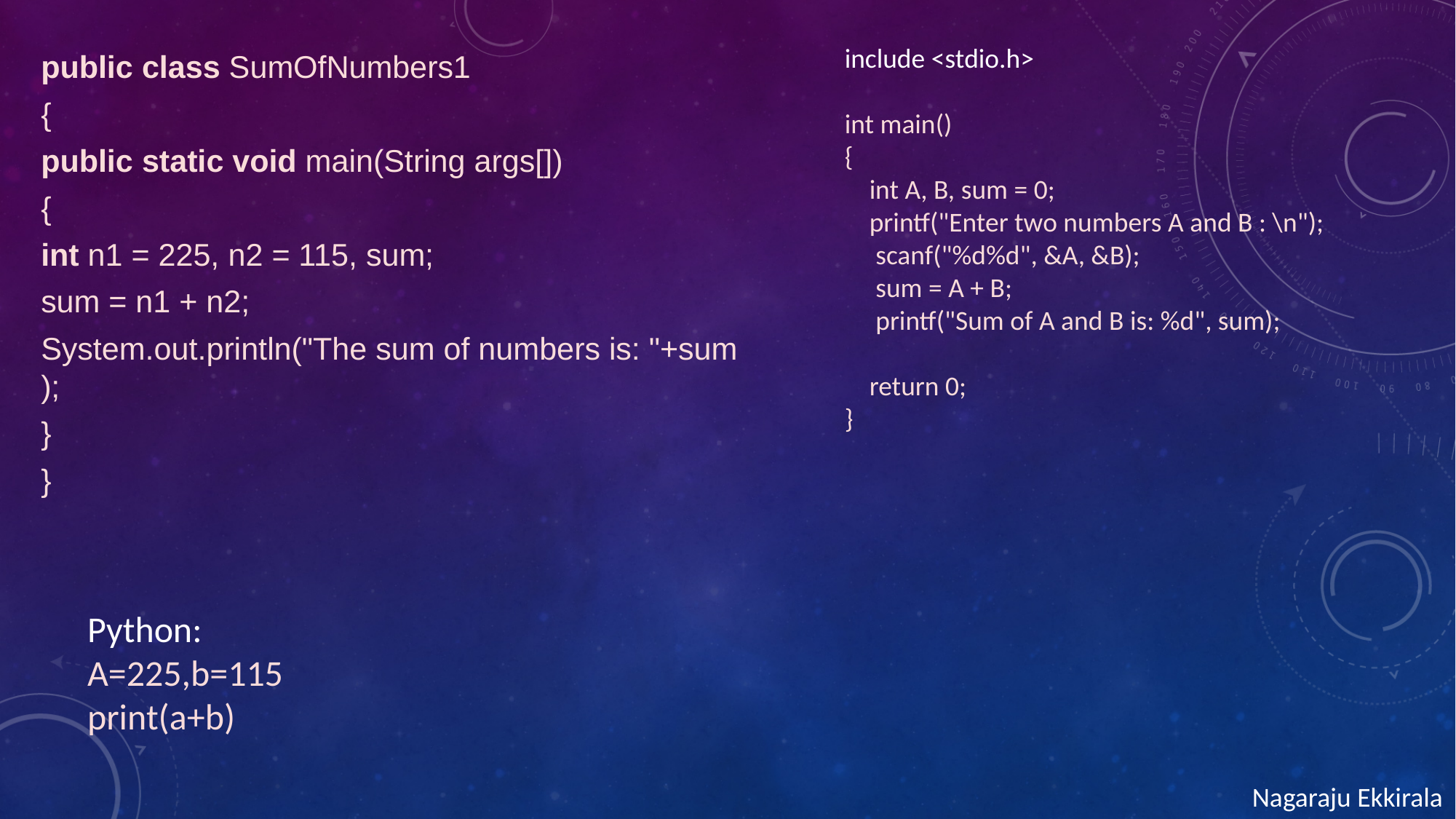

include <stdio.h>

int main()
{
    int A, B, sum = 0;
    printf("Enter two numbers A and B : \n");
     scanf("%d%d", &A, &B);
     sum = A + B;
     printf("Sum of A and B is: %d", sum);

    return 0;
}
public class SumOfNumbers1
{
public static void main(String args[])
{
int n1 = 225, n2 = 115, sum;
sum = n1 + n2;
System.out.println("The sum of numbers is: "+sum);
}
}

Python:
A=225,b=115
print(a+b)